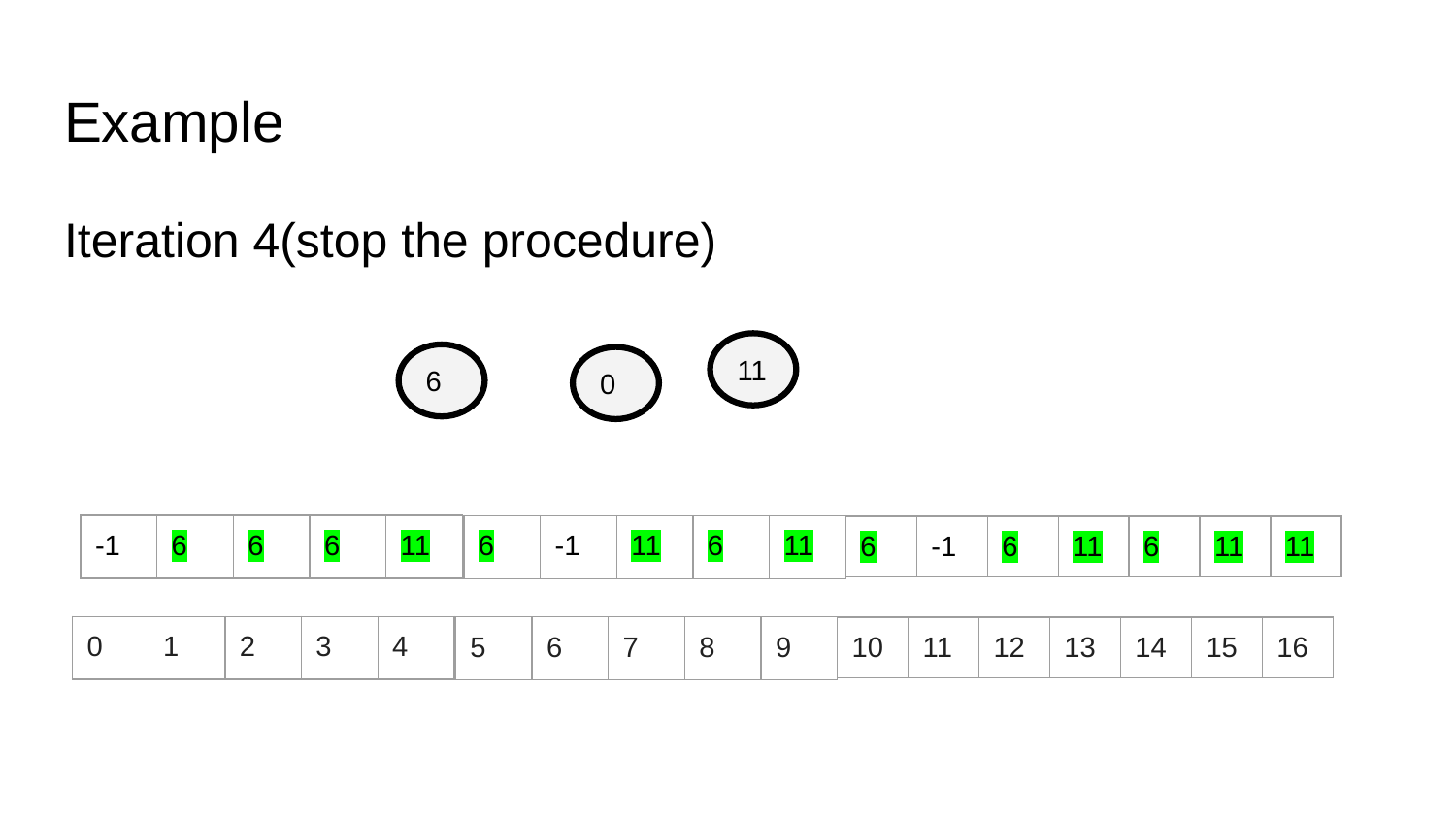

# Example
Iteration 4(stop the procedure)

11
6
0
| -1 | 6 | 6 | 6 | 11 |
| --- | --- | --- | --- | --- |
| 6 | -1 | 11 | 6 | 11 |
| --- | --- | --- | --- | --- |
| 6 | -1 | 6 | 11 | 6 | 11 | 11 |
| --- | --- | --- | --- | --- | --- | --- |
| 0 | 1 | 2 | 3 | 4 |
| --- | --- | --- | --- | --- |
| 5 | 6 | 7 | 8 | 9 |
| --- | --- | --- | --- | --- |
| 10 | 11 | 12 | 13 | 14 | 15 | 16 |
| --- | --- | --- | --- | --- | --- | --- |